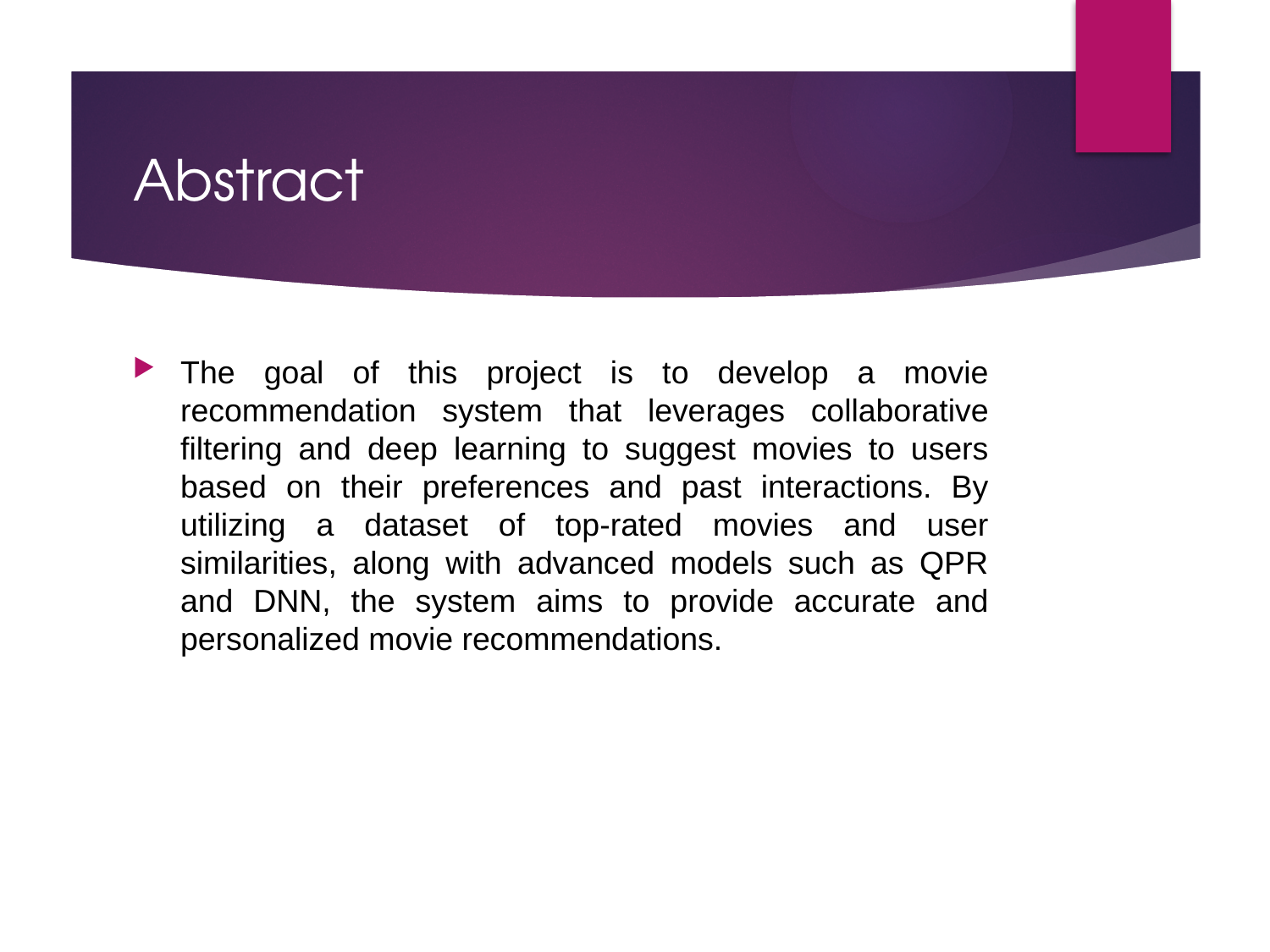

# Abstract
The goal of this project is to develop a movie recommendation system that leverages collaborative filtering and deep learning to suggest movies to users based on their preferences and past interactions. By utilizing a dataset of top-rated movies and user similarities, along with advanced models such as QPR and DNN, the system aims to provide accurate and personalized movie recommendations.